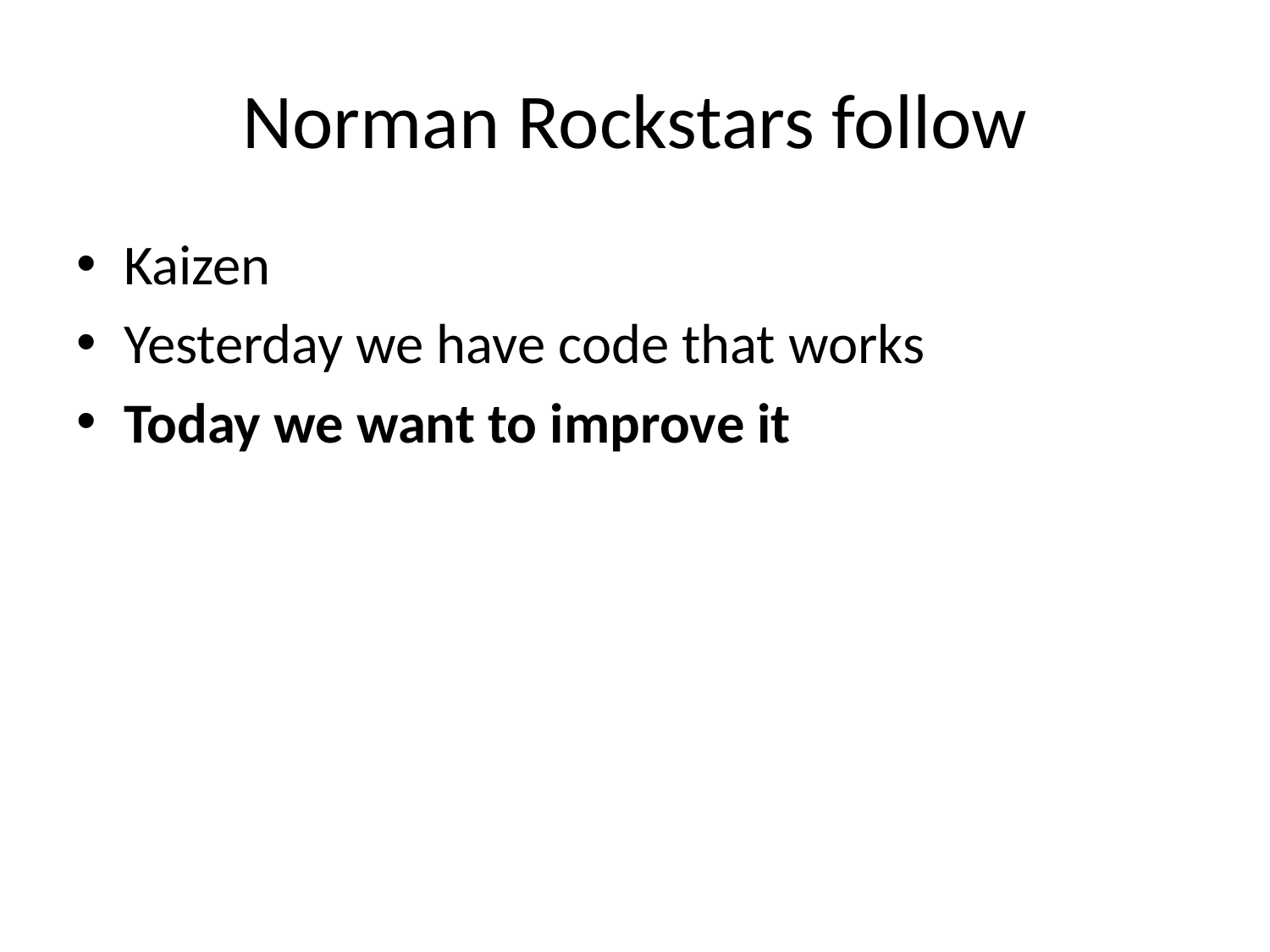

# Norman Rockstars follow
Kaizen
Yesterday we have code that works
Today we want to improve it